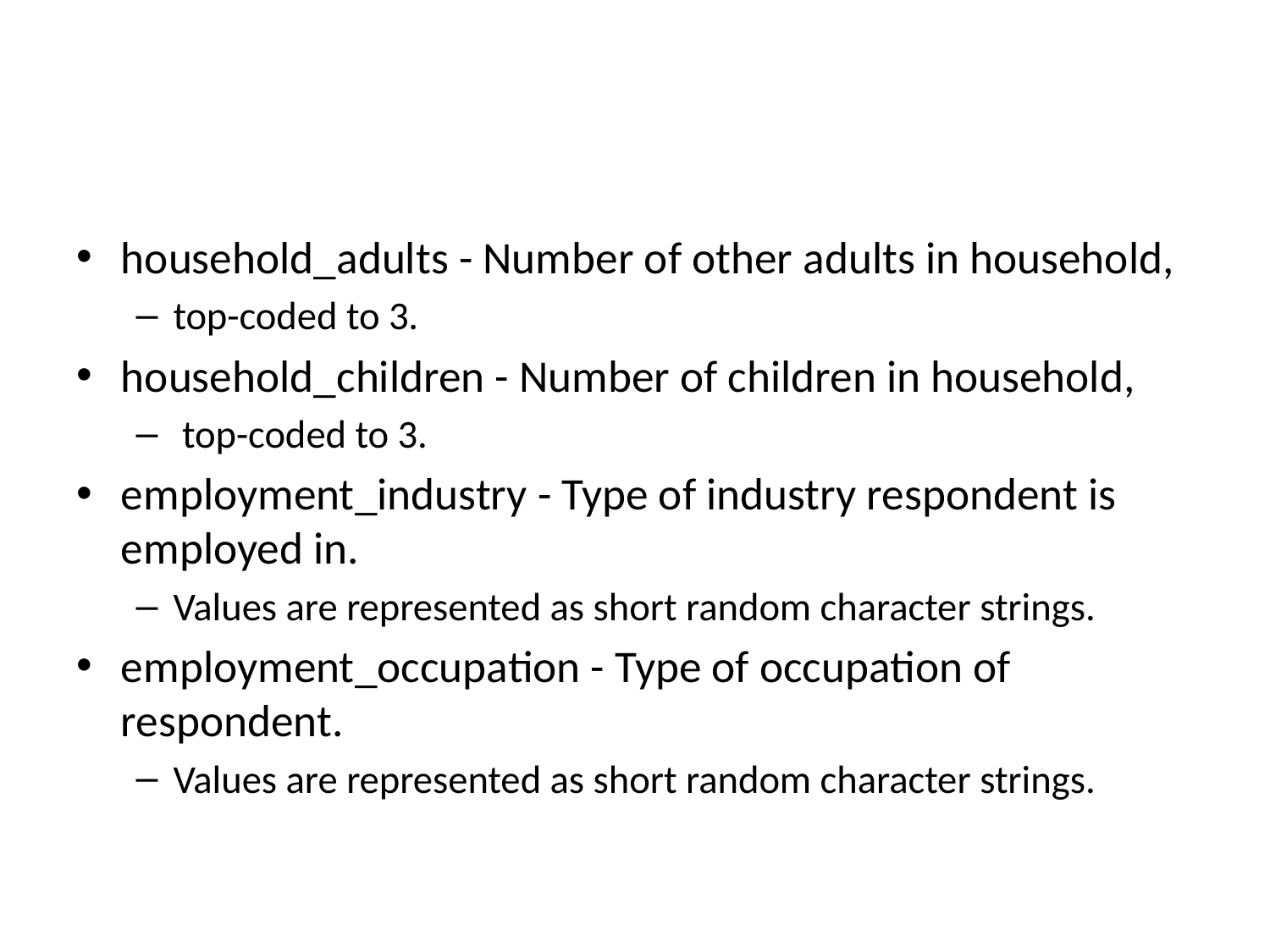

#
household_adults - Number of other adults in household,
top-coded to 3.
household_children - Number of children in household,
 top-coded to 3.
employment_industry - Type of industry respondent is employed in.
Values are represented as short random character strings.
employment_occupation - Type of occupation of respondent.
Values are represented as short random character strings.